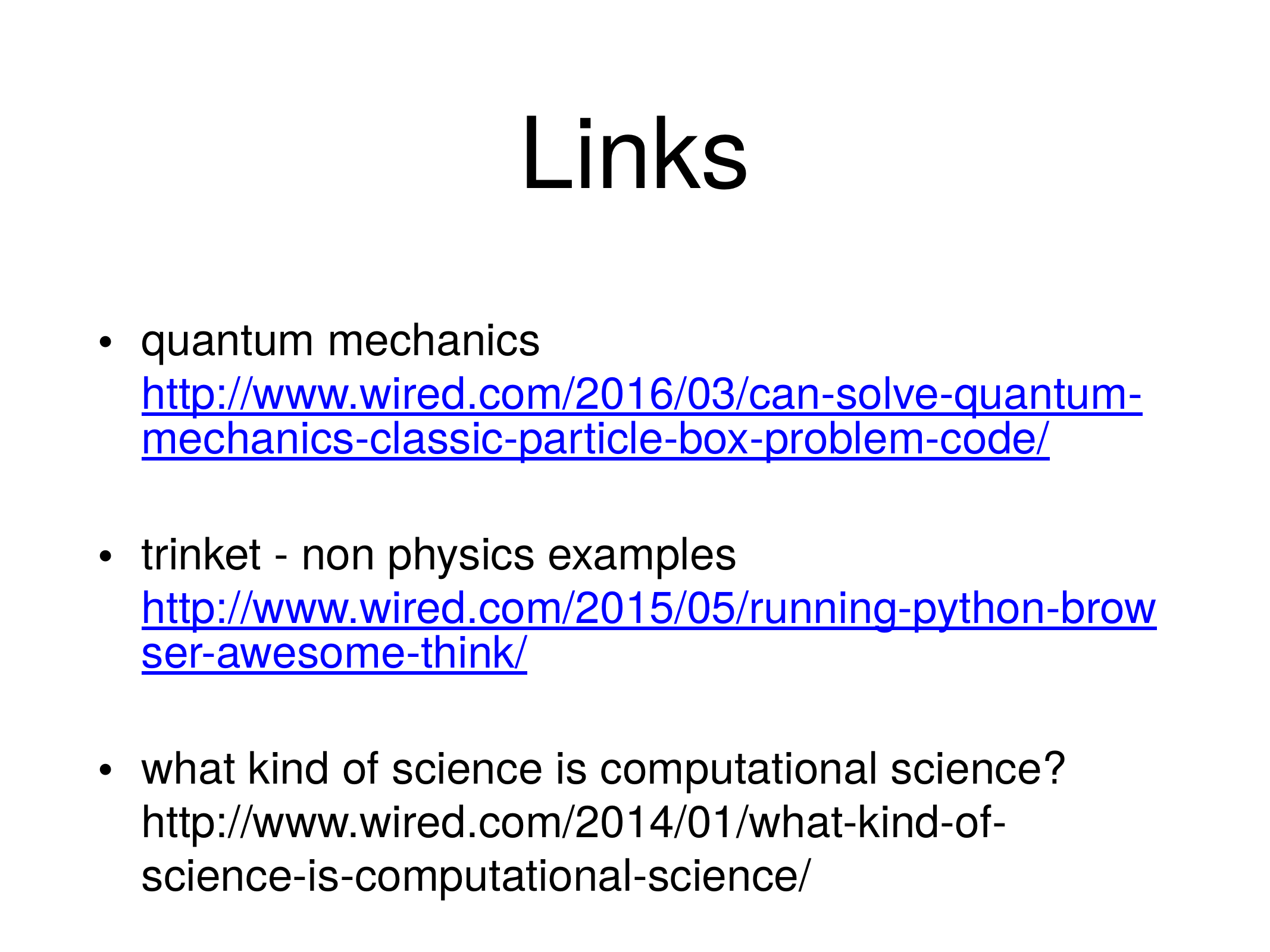

# Links
quantum mechanics http://www.wired.com/2016/03/can-solve-quantum-mechanics-classic-particle-box-problem-code/
trinket - non physics examples http://www.wired.com/2015/05/running-python-browser-awesome-think/
what kind of science is computational science? http://www.wired.com/2014/01/what-kind-of-science-is-computational-science/